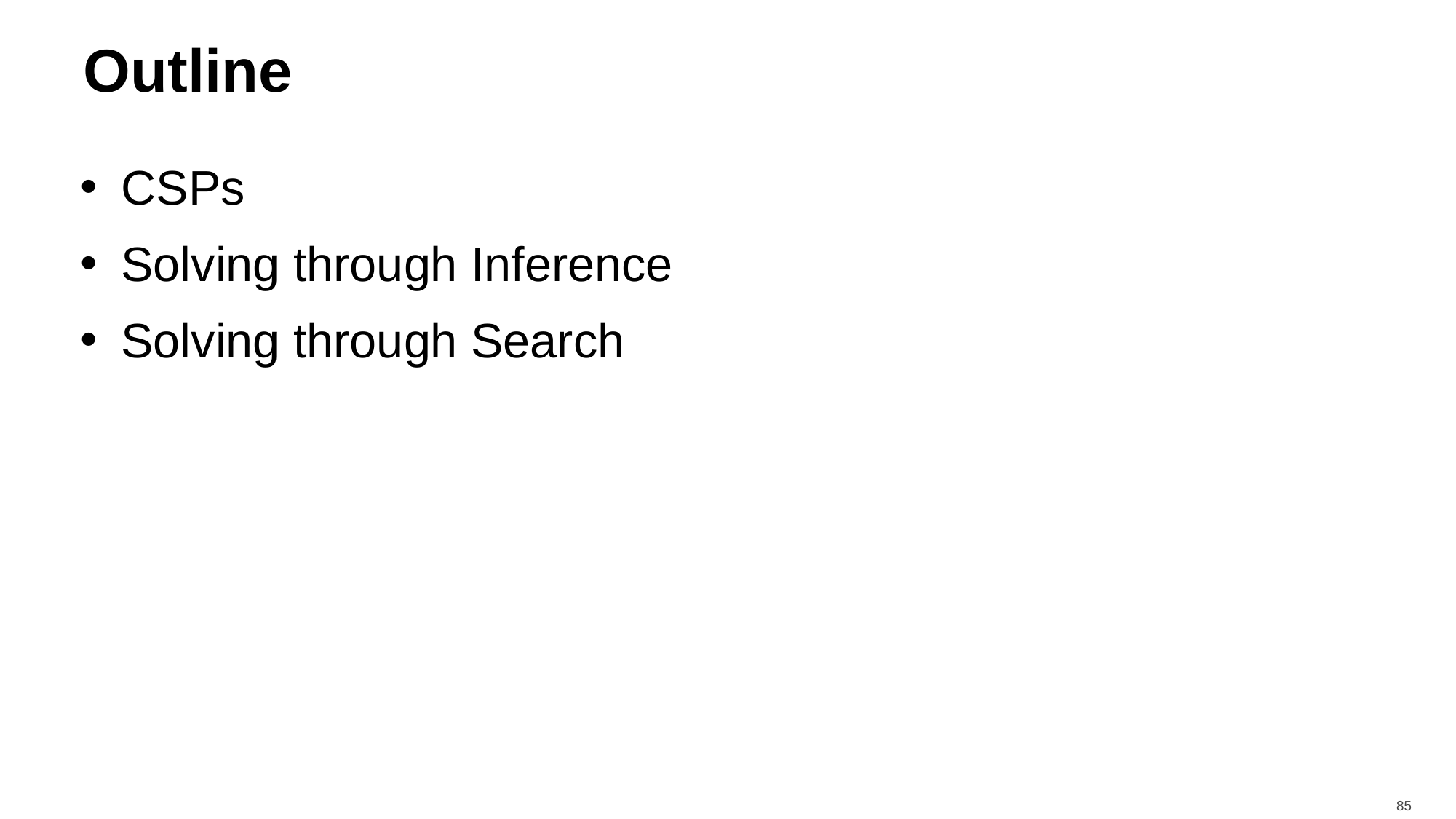

# Outline
CSPs
Solving through Inference
Solving through Search
85